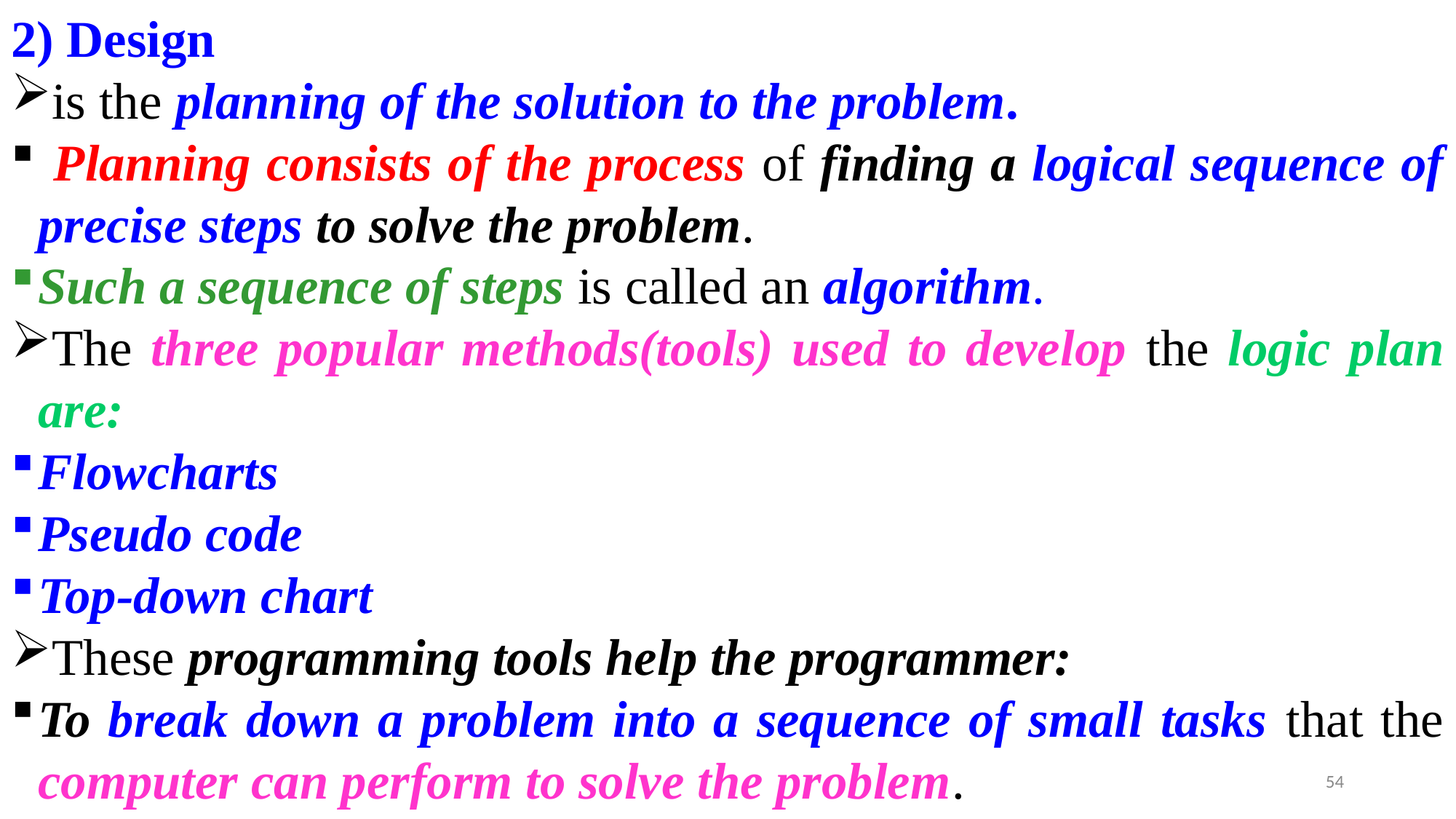

2) Design
is the planning of the solution to the problem.
 Planning consists of the process of finding a logical sequence of precise steps to solve the problem.
Such a sequence of steps is called an algorithm.
The three popular methods(tools) used to develop the logic plan are:
Flowcharts
Pseudo code
Top-down chart
These programming tools help the programmer:
To break down a problem into a sequence of small tasks that the computer can perform to solve the problem.
54